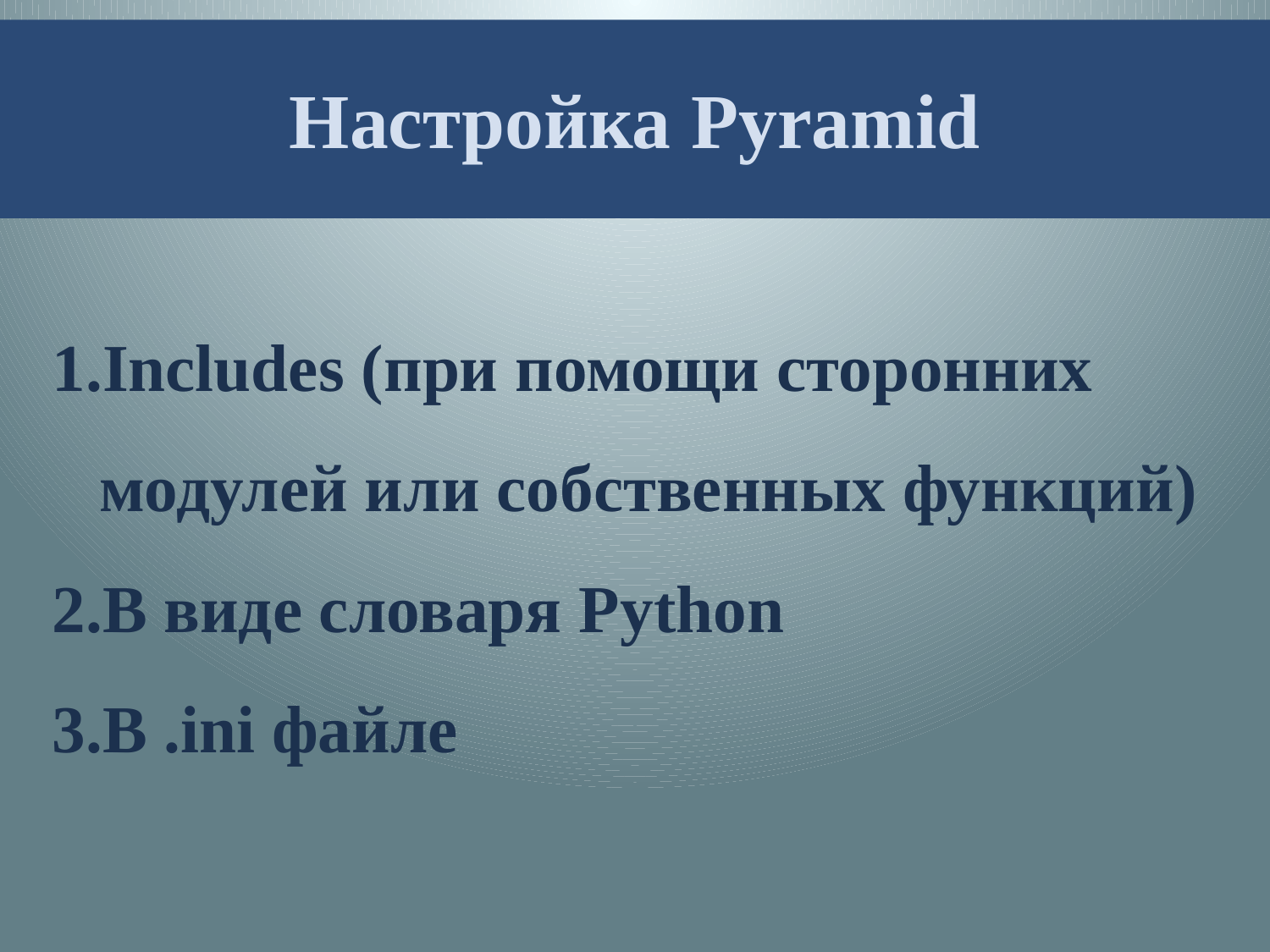

# Настройка Pyramid
Includes (при помощи сторонних модулей или собственных функций)
В виде словаря Python
В .ini файле